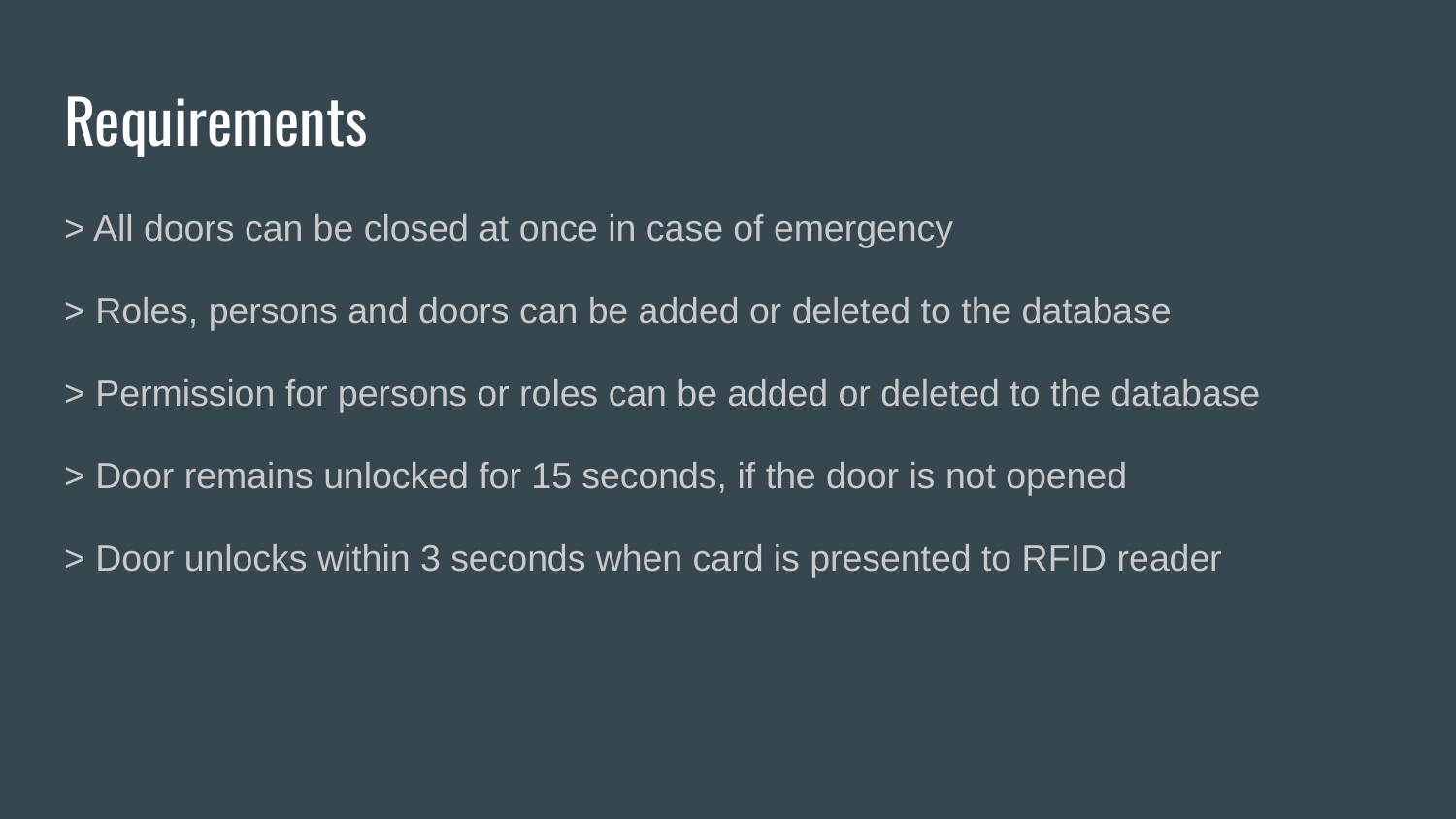

# Requirements
> All doors can be closed at once in case of emergency
> Roles, persons and doors can be added or deleted to the database
> Permission for persons or roles can be added or deleted to the database
> Door remains unlocked for 15 seconds, if the door is not opened
> Door unlocks within 3 seconds when card is presented to RFID reader